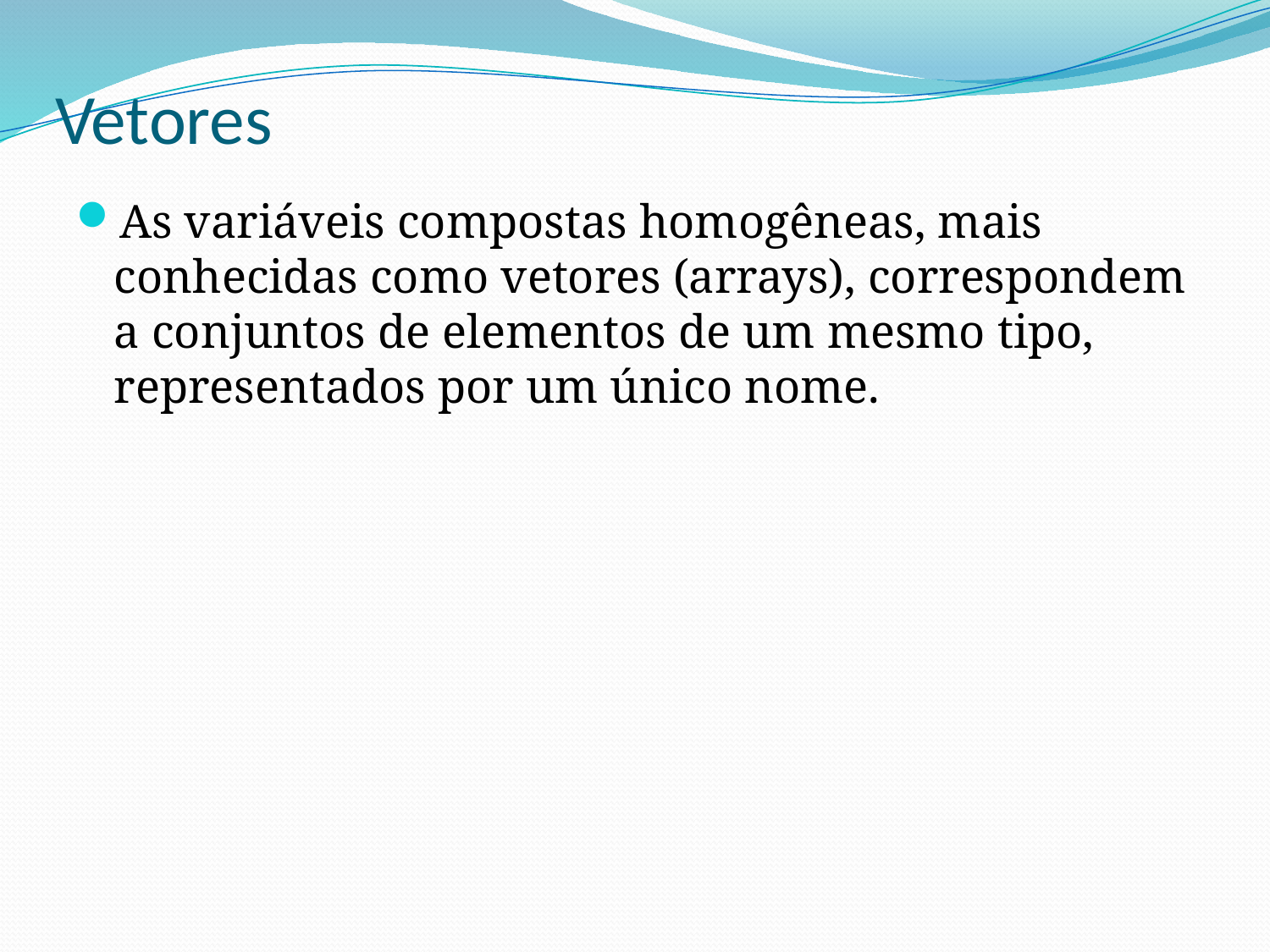

# Vetores
As variáveis compostas homogêneas, mais conhecidas como vetores (arrays), correspondem a conjuntos de elementos de um mesmo tipo, representados por um único nome.